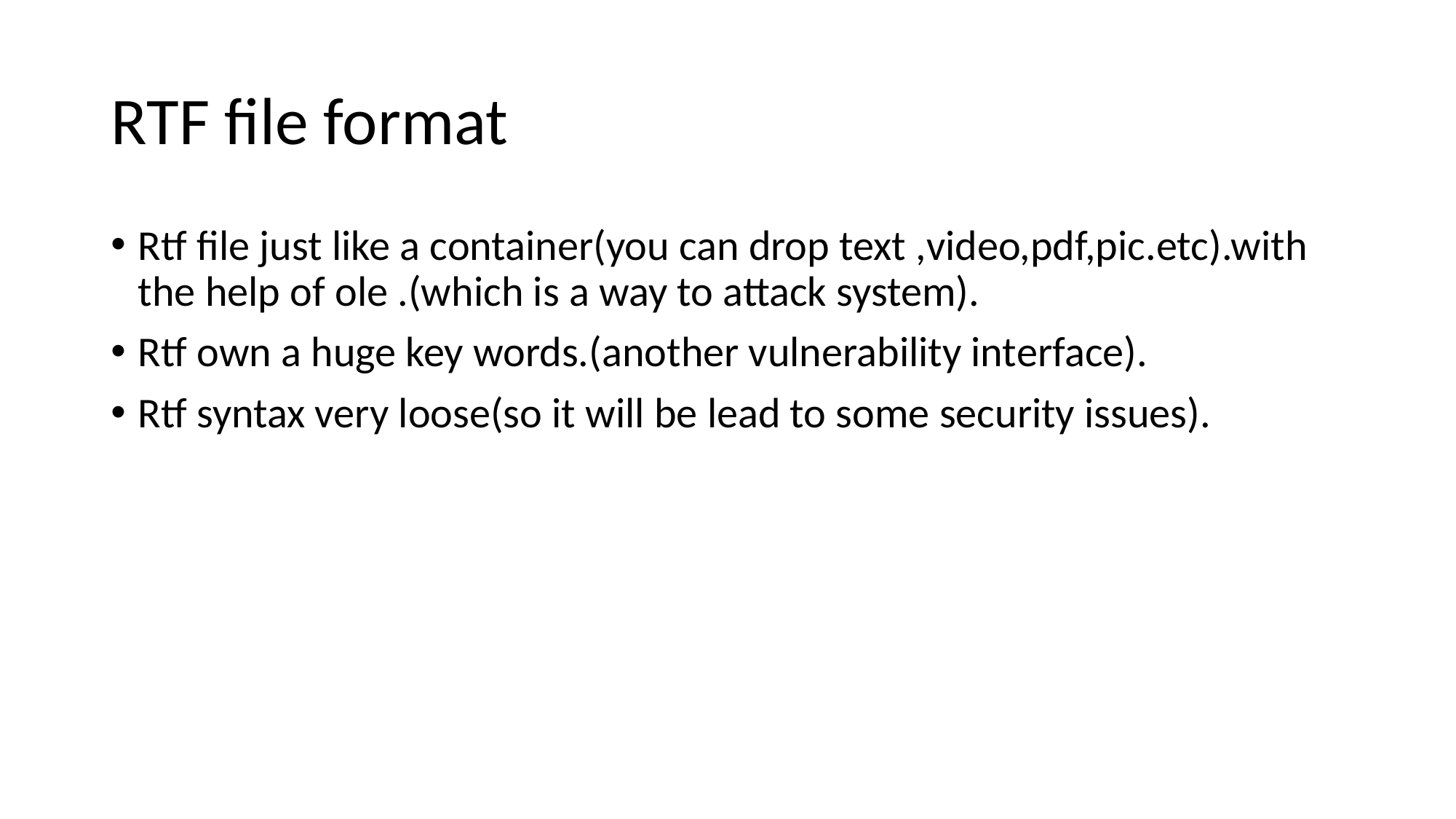

# RTF file format
Rtf file just like a container(you can drop text ,video,pdf,pic.etc).with the help of ole .(which is a way to attack system).
Rtf own a huge key words.(another vulnerability interface).
Rtf syntax very loose(so it will be lead to some security issues).